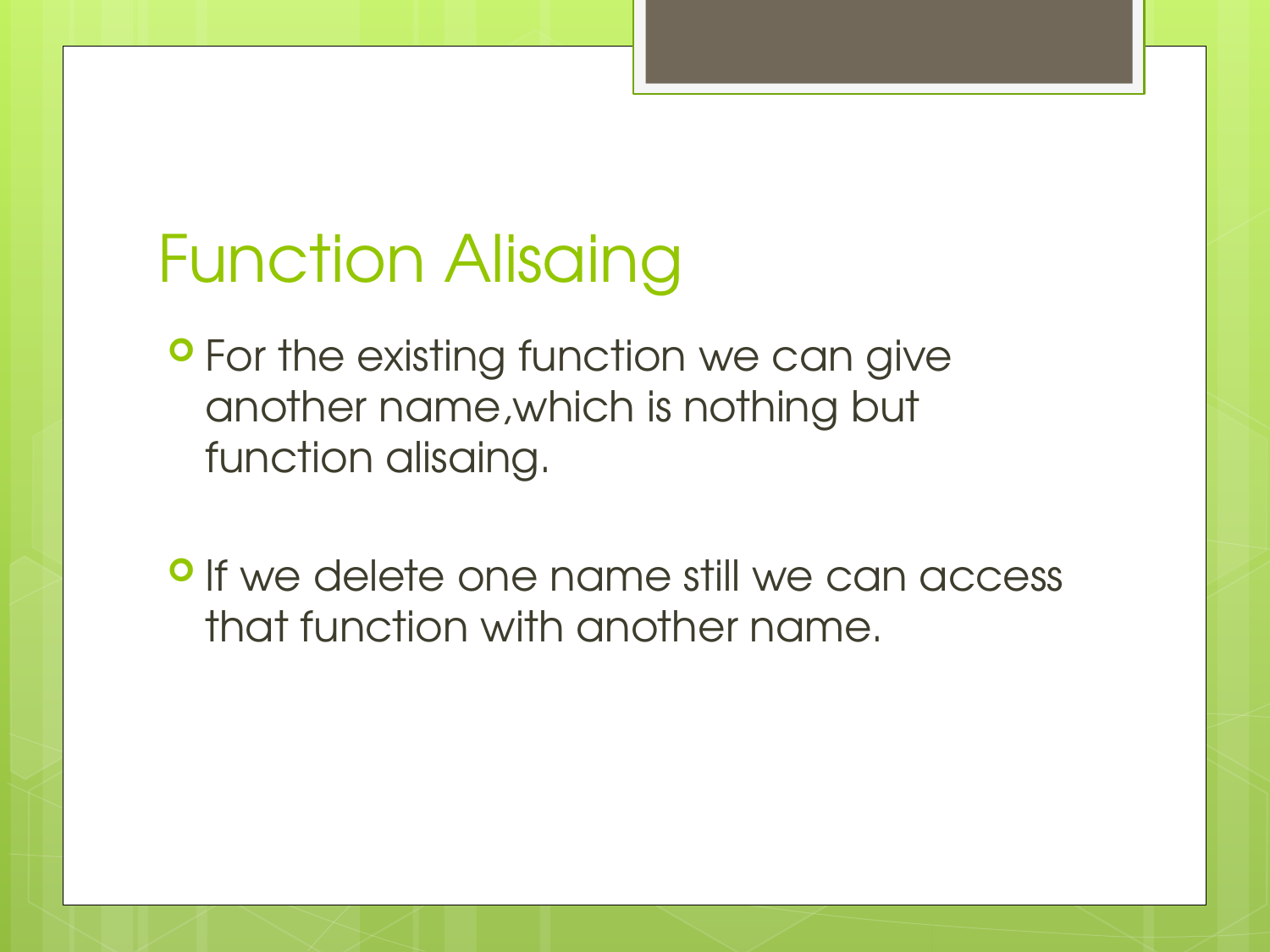

# Function Alisaing
For the existing function we can give another name,which is nothing but function alisaing.

If we delete one name still we can access that function with another name.